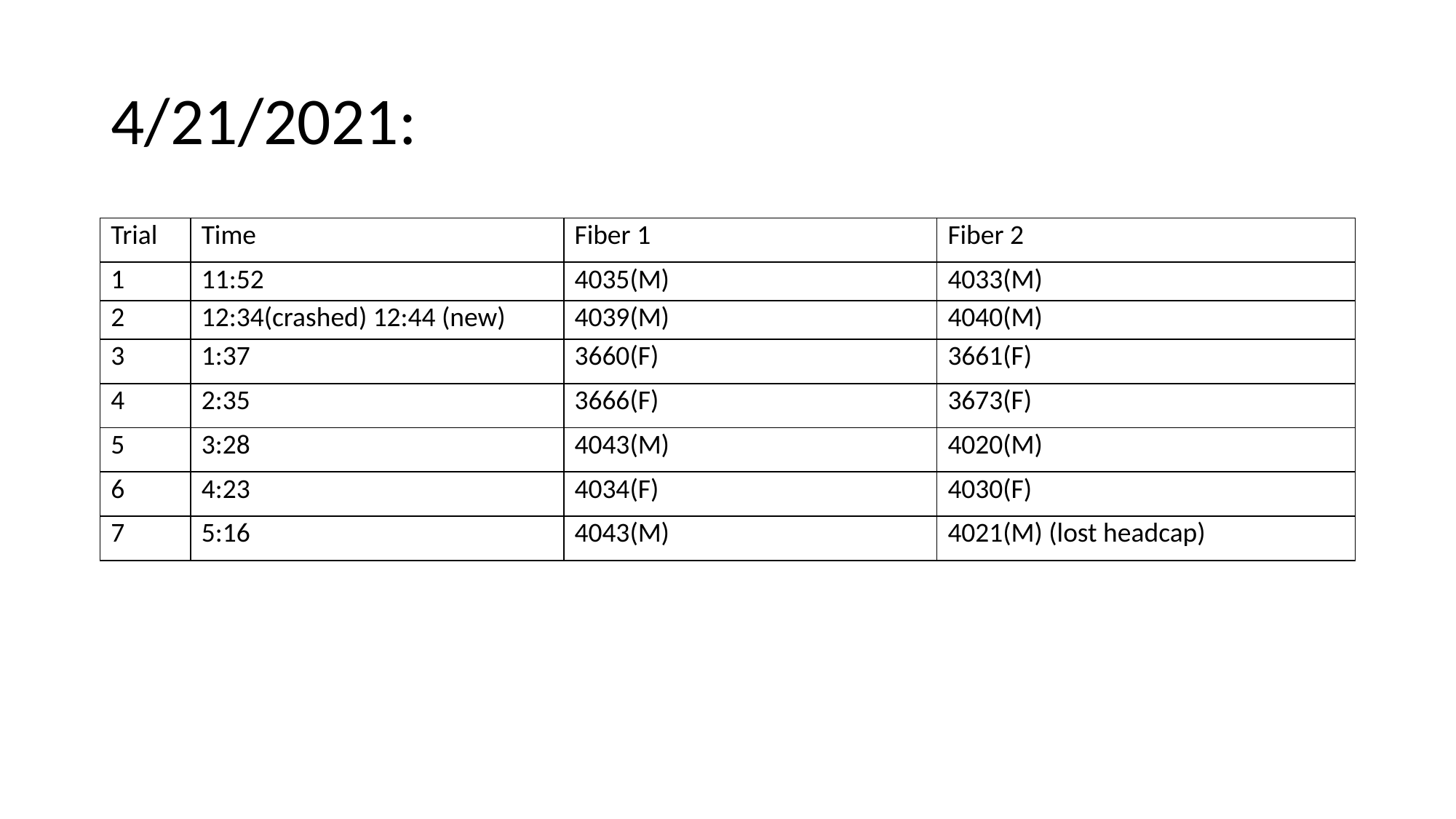

# 4/21/2021:
| Trial | Time | Fiber 1 | Fiber 2 |
| --- | --- | --- | --- |
| 1 | 11:52 | 4035(M) | 4033(M) |
| 2 | 12:34(crashed) 12:44 (new) | 4039(M) | 4040(M) |
| 3 | 1:37 | 3660(F) | 3661(F) |
| 4 | 2:35 | 3666(F) | 3673(F) |
| 5 | 3:28 | 4043(M) | 4020(M) |
| 6 | 4:23 | 4034(F) | 4030(F) |
| 7 | 5:16 | 4043(M) | 4021(M) (lost headcap) |